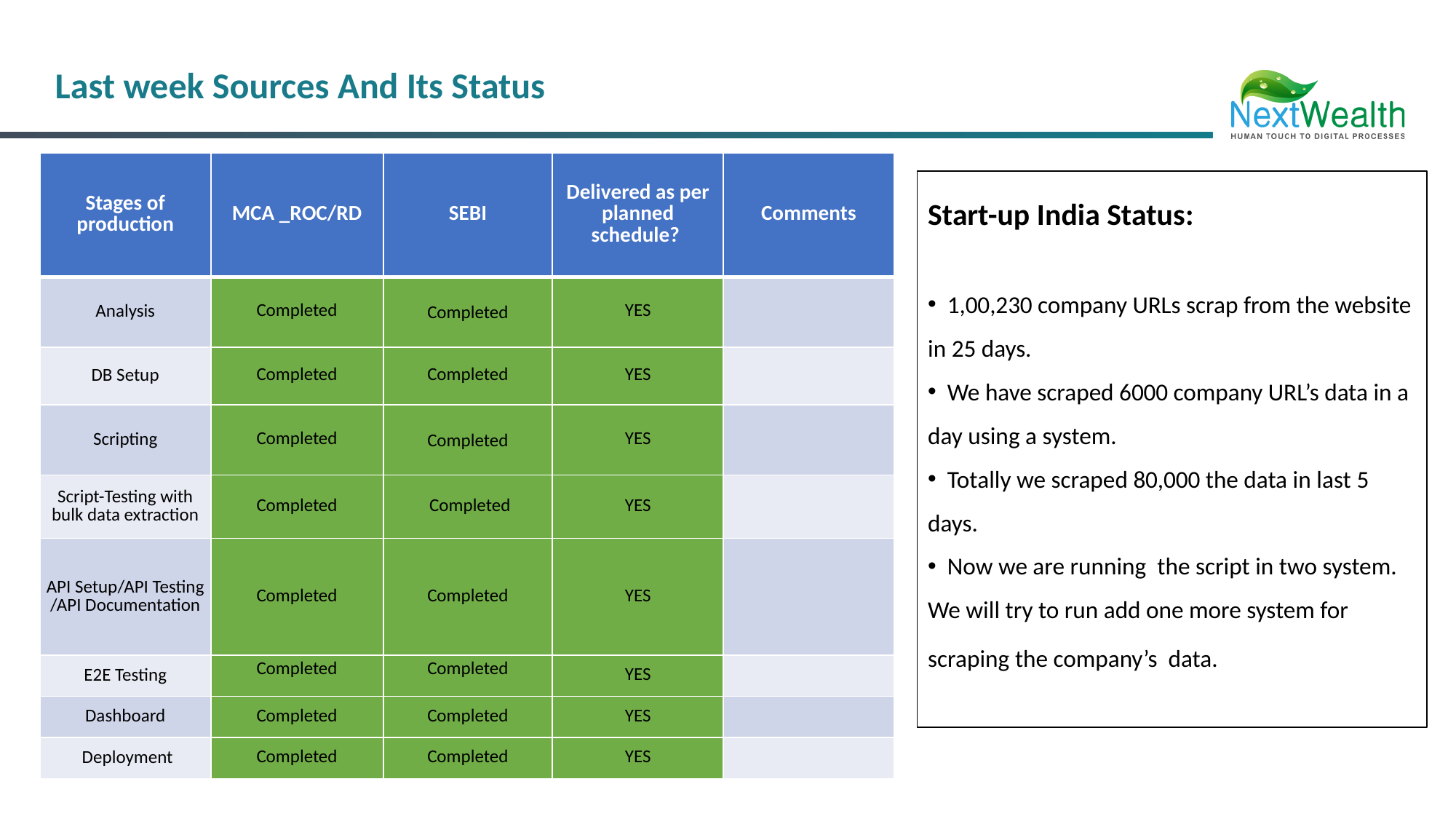

Last week Sources And Its Status
| Stages of production | MCA \_ROC/RD | SEBI | Delivered as per planned schedule? | Comments |
| --- | --- | --- | --- | --- |
| Analysis | Completed | Completed | YES |  |
| DB Setup | Completed | Completed | YES |  |
| Scripting | Completed | Completed | YES |  |
| Script-Testing with bulk data extraction | Completed | Completed | YES |  |
| API Setup/API Testing /API Documentation | Completed | Completed | YES |  |
| E2E Testing | Completed | Completed | YES |  |
| Dashboard | Completed | Completed | YES |  |
| Deployment | Completed | Completed | YES |  |
Start-up India Status:

  1,00,230 company URLs scrap from the website in 25 days.
  We have scraped 6000 company URL’s data in a day using a system.
  Totally we scraped 80,000 the data in last 5 days.
  Now we are running  the script in two system. We will try to run add one more system for scraping the company’s  data.